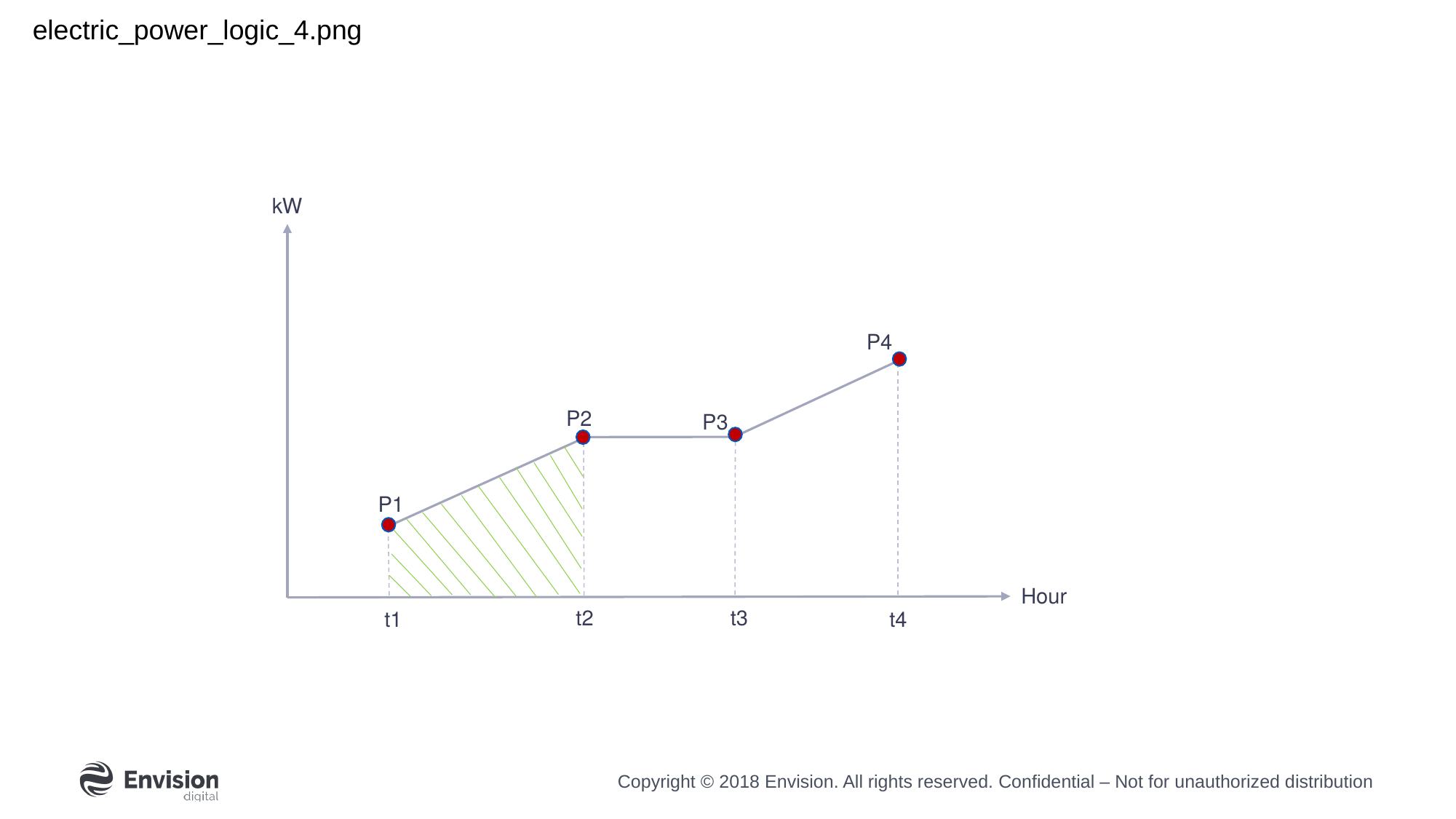

electric_power_logic_4.png
kW

Hour
t2
t3
t1
t4
P4
P2
P3
P1